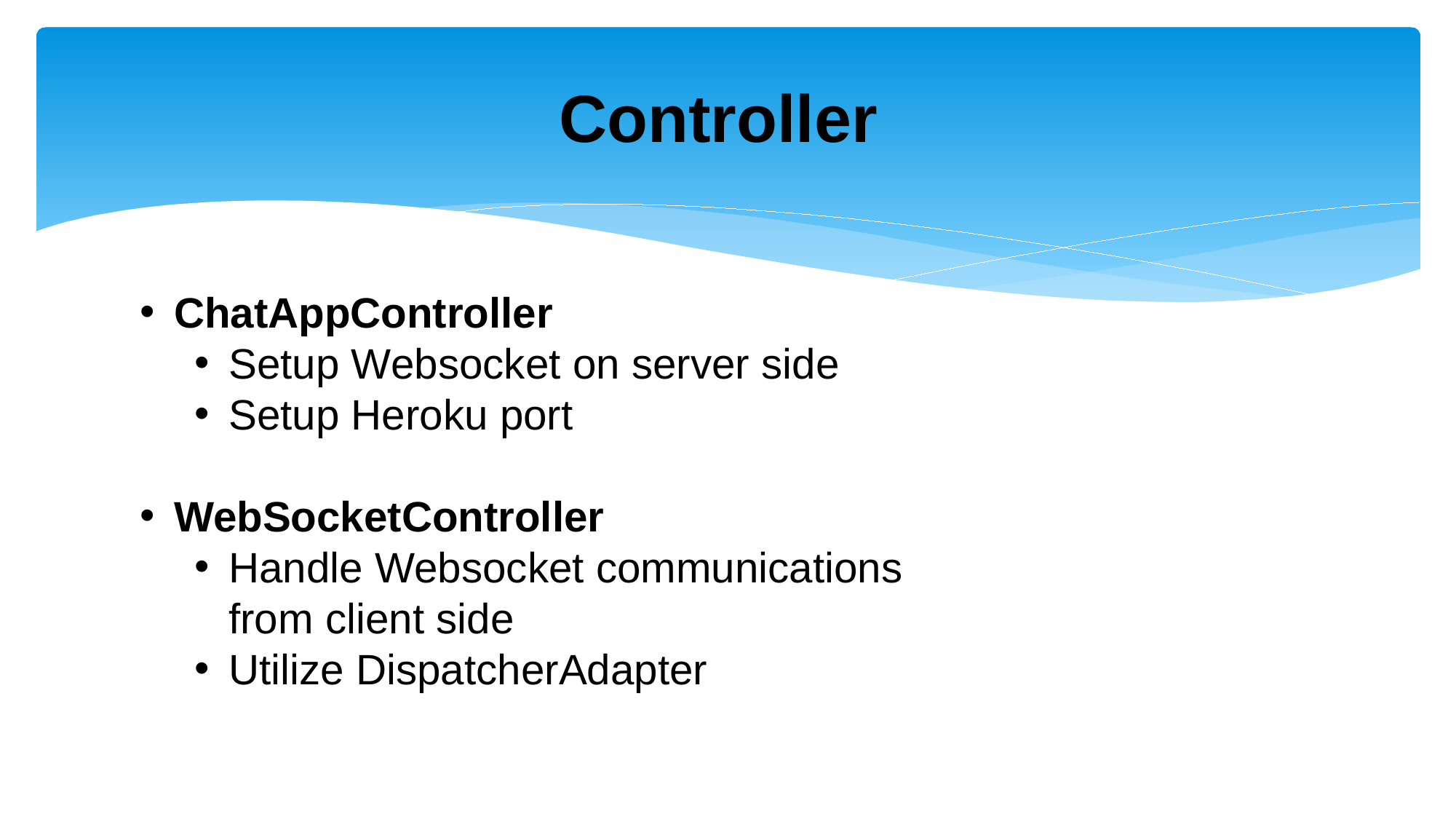

# Controller
ChatAppController
Setup Websocket on server side
Setup Heroku port

WebSocketController
Handle Websocket communications from client side
Utilize DispatcherAdapter